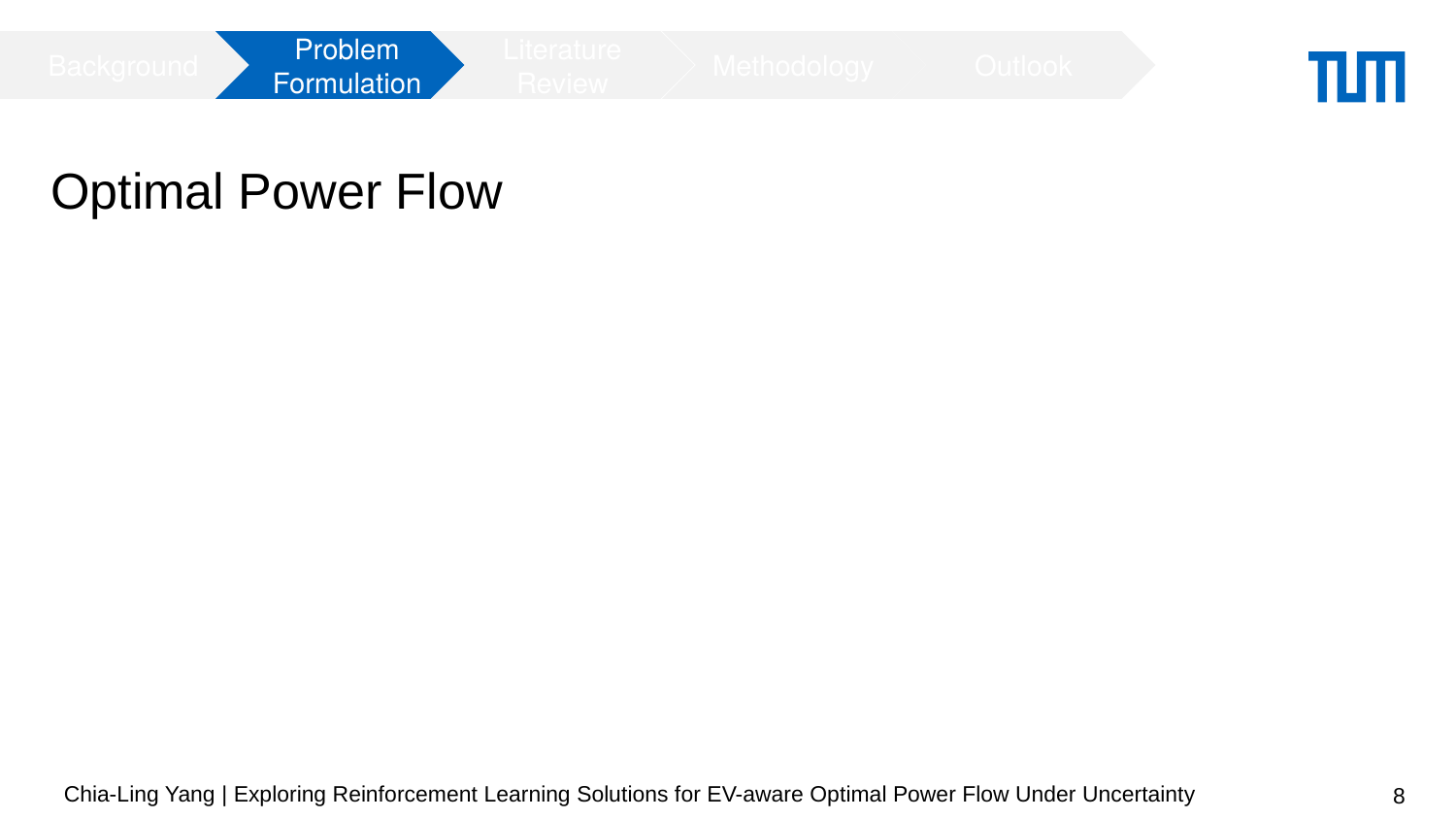

Background
Problem Formulation
Literature Review
Methodology
Outlook
# Optimal Power Flow

Chia-Ling Yang | Exploring Reinforcement Learning Solutions for EV-aware Optimal Power Flow Under Uncertainty
8